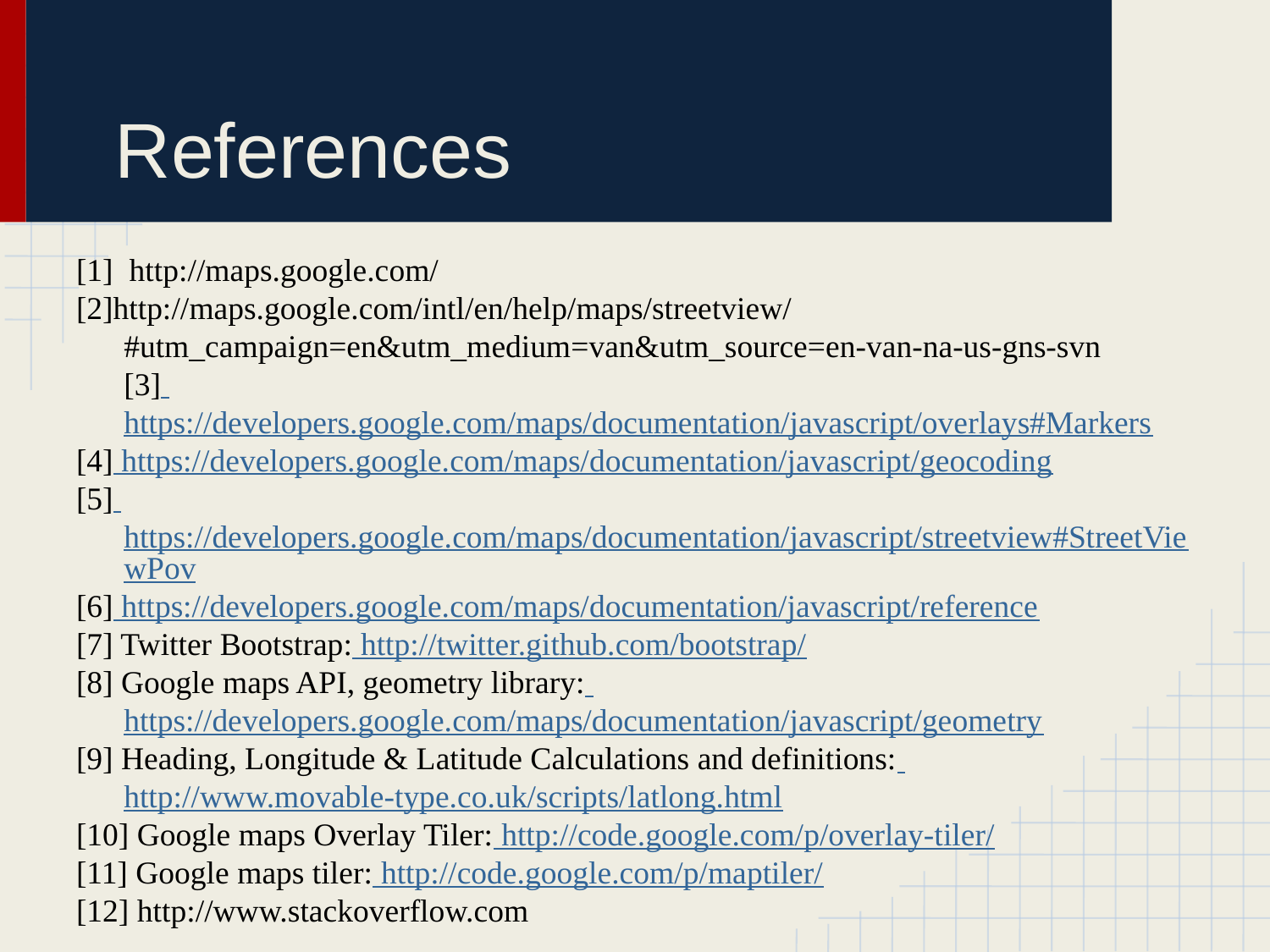

# References
[1]  http://maps.google.com/
[2]http://maps.google.com/intl/en/help/maps/streetview/#utm_campaign=en&utm_medium=van&utm_source=en-van-na-us-gns-svn
[3] https://developers.google.com/maps/documentation/javascript/overlays#Markers
[4] https://developers.google.com/maps/documentation/javascript/geocoding
[5] https://developers.google.com/maps/documentation/javascript/streetview#StreetViewPov
[6] https://developers.google.com/maps/documentation/javascript/reference
[7] Twitter Bootstrap: http://twitter.github.com/bootstrap/
[8] Google maps API, geometry library: https://developers.google.com/maps/documentation/javascript/geometry
[9] Heading, Longitude & Latitude Calculations and definitions: http://www.movable-type.co.uk/scripts/latlong.html
[10] Google maps Overlay Tiler: http://code.google.com/p/overlay-tiler/
[11] Google maps tiler: http://code.google.com/p/maptiler/
[12] http://www.stackoverflow.com